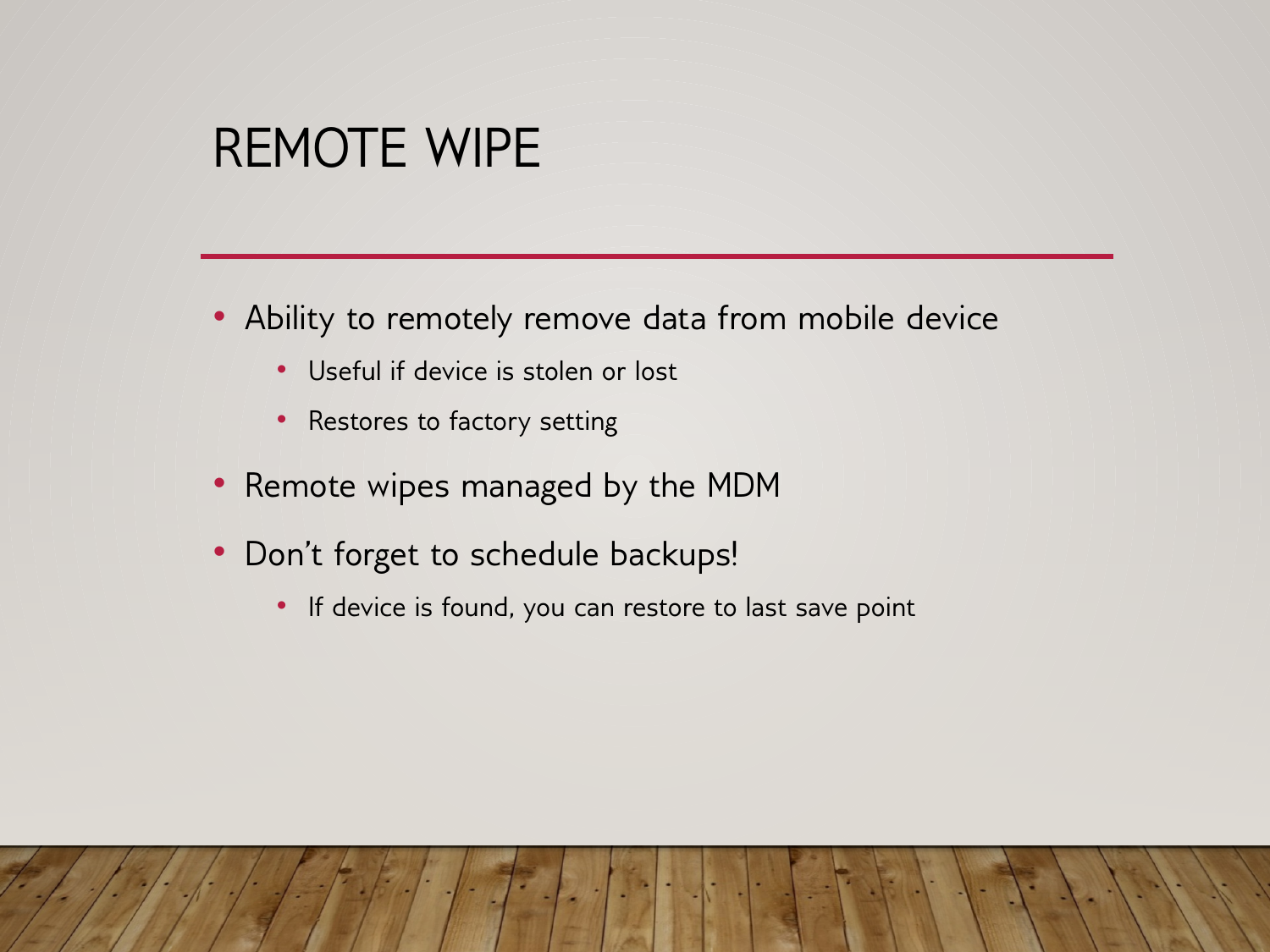

# Remote Wipe
Ability to remotely remove data from mobile device
Useful if device is stolen or lost
Restores to factory setting
Remote wipes managed by the MDM
Don’t forget to schedule backups!
If device is found, you can restore to last save point